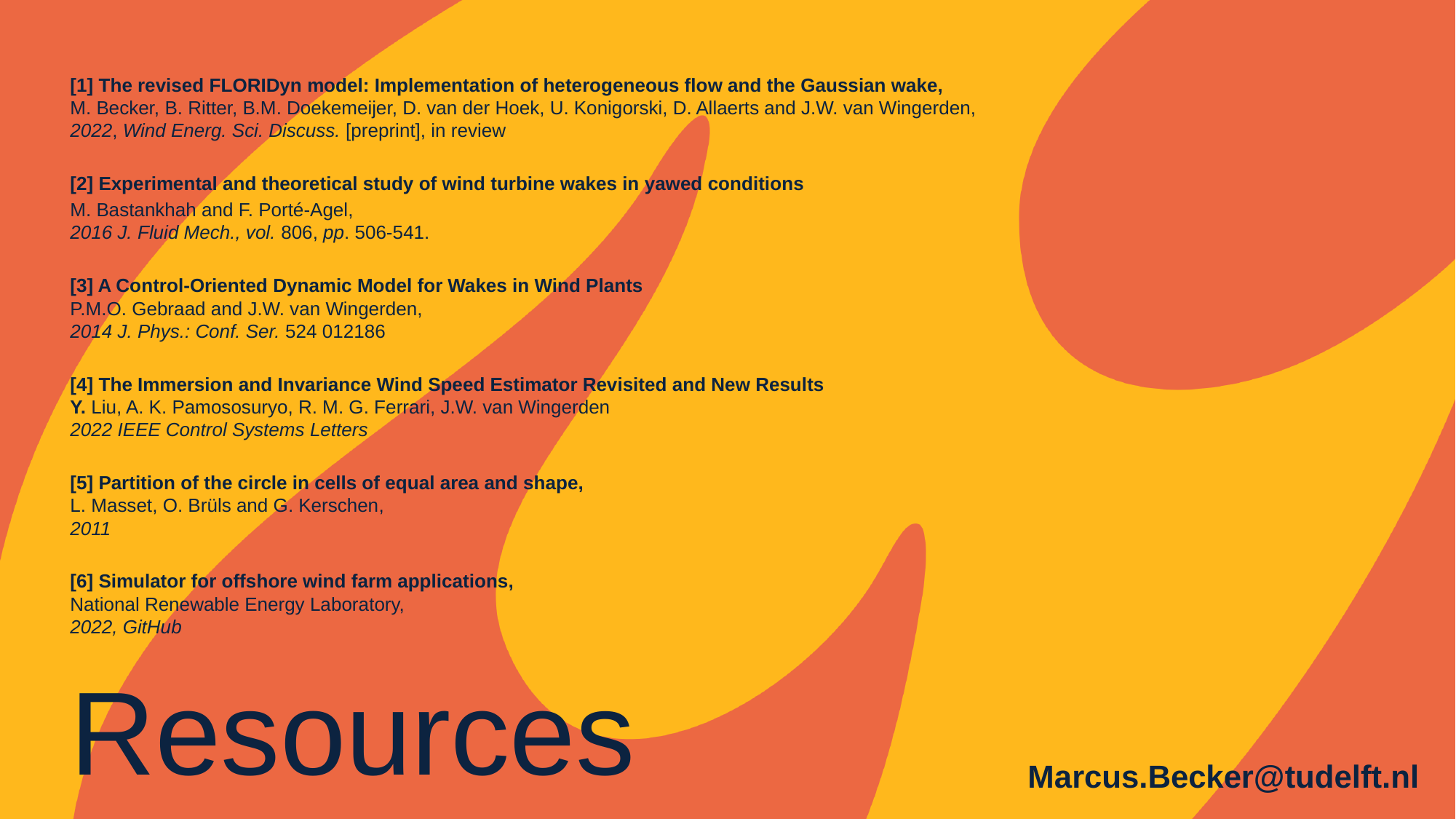

[1] The revised FLORIDyn model: Implementation of heterogeneous flow and the Gaussian wake,
M. Becker, B. Ritter, B.M. Doekemeijer, D. van der Hoek, U. Konigorski, D. Allaerts and J.W. van Wingerden,
2022, Wind Energ. Sci. Discuss. [preprint], in review

[2] Experimental and theoretical study of wind turbine wakes in yawed conditions
M. Bastankhah and F. Porté-Agel,
2016 J. Fluid Mech., vol. 806, pp. 506-541.

[3] A Control-Oriented Dynamic Model for Wakes in Wind Plants
P.M.O. Gebraad and J.W. van Wingerden,
2014 J. Phys.: Conf. Ser. 524 012186

[4] The Immersion and Invariance Wind Speed Estimator Revisited and New Results
Y. Liu, A. K. Pamososuryo, R. M. G. Ferrari, J.W. van Wingerden
2022 IEEE Control Systems Letters

[5] Partition of the circle in cells of equal area and shape,
L. Masset, O. Brüls and G. Kerschen,
2011

[6] Simulator for offshore wind farm applications,
National Renewable Energy Laboratory,
2022, GitHub
# Resources
Marcus.Becker@tudelft.nl